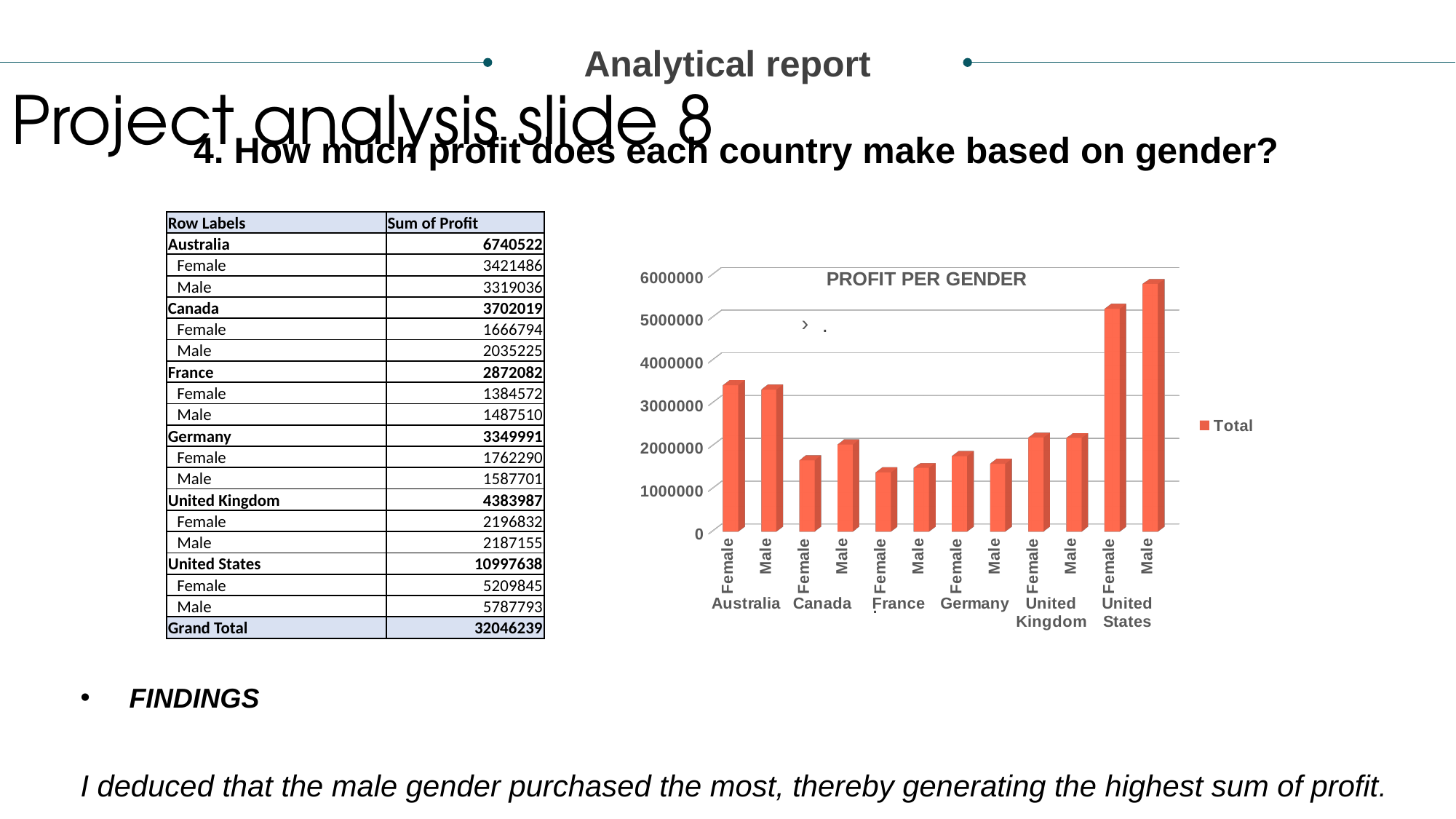

Analytical report
Project analysis slide 8

4. How much profit does each country make based on gender?

| Row Labels | Sum of Profit |
| --- | --- |
| Australia | 6740522 |
| Female | 3421486 |
| Male | 3319036 |
| Canada | 3702019 |
| Female | 1666794 |
| Male | 2035225 |
| France | 2872082 |
| Female | 1384572 |
| Male | 1487510 |
| Germany | 3349991 |
| Female | 1762290 |
| Male | 1587701 |
| United Kingdom | 4383987 |
| Female | 2196832 |
| Male | 2187155 |
| United States | 10997638 |
| Female | 5209845 |
| Male | 5787793 |
| Grand Total | 32046239 |

[unsupported chart]

.
.
 FINDINGS

I deduced that the male gender purchased the most, thereby generating the highest sum of profit.